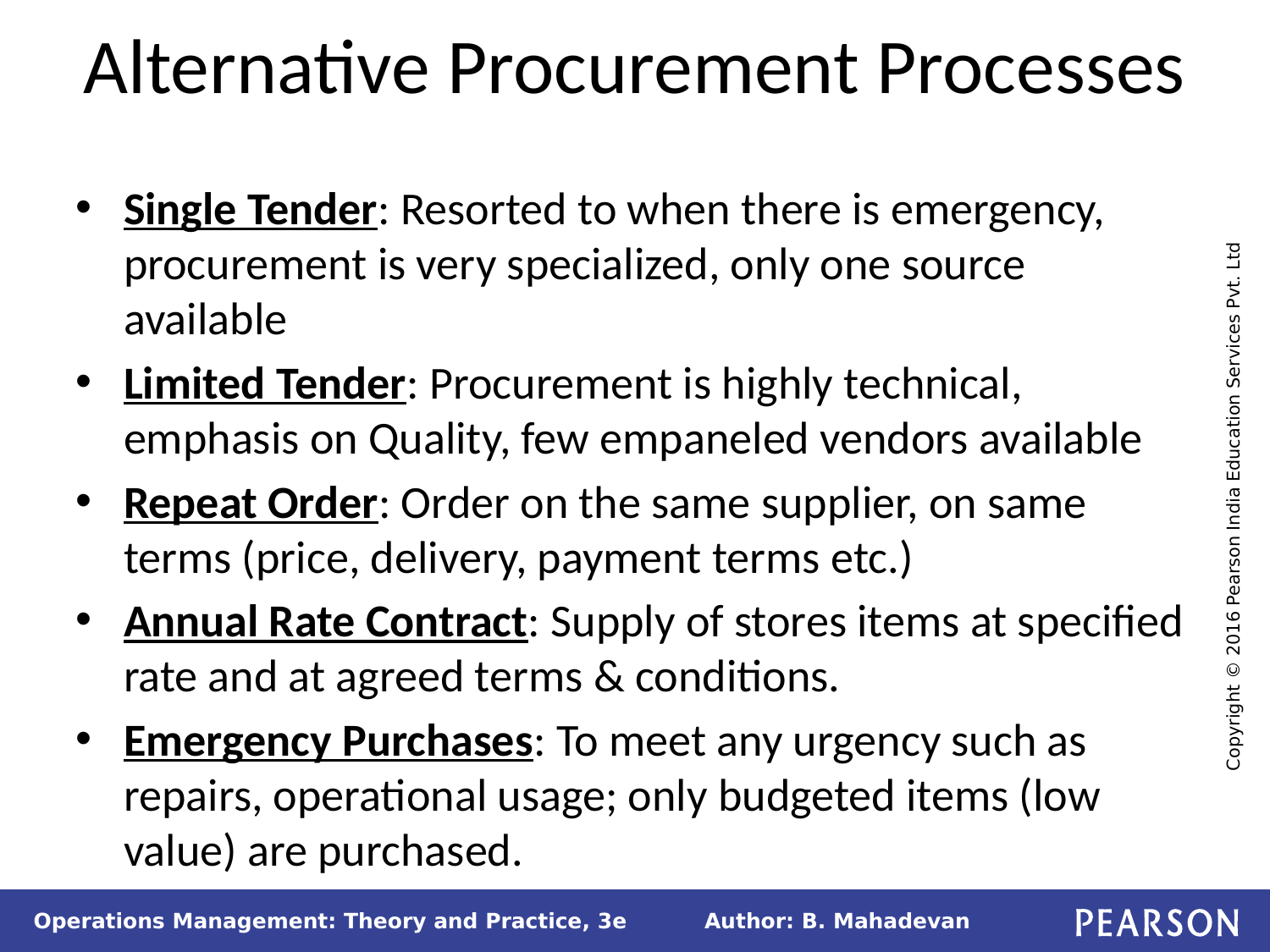

# Alternative Procurement Processes
Single Tender: Resorted to when there is emergency, procurement is very specialized, only one source available
Limited Tender: Procurement is highly technical, emphasis on Quality, few empaneled vendors available
Repeat Order: Order on the same supplier, on same terms (price, delivery, payment terms etc.)
Annual Rate Contract: Supply of stores items at specified rate and at agreed terms & conditions.
Emergency Purchases: To meet any urgency such as repairs, operational usage; only budgeted items (low value) are purchased.